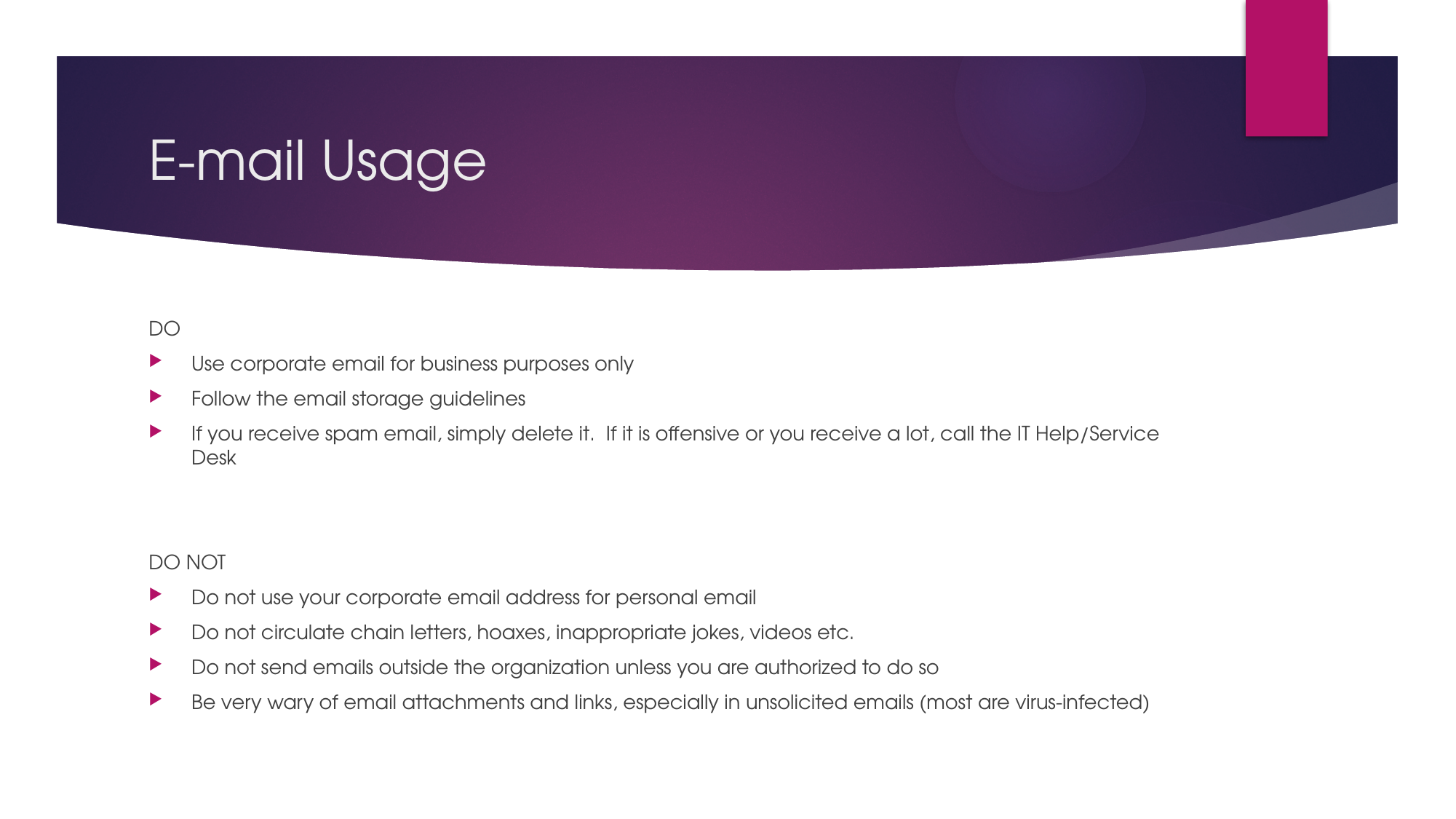

# E-mail Usage
DO
Use corporate email for business purposes only
Follow the email storage guidelines
If you receive spam email, simply delete it.  If it is offensive or you receive a lot, call the IT Help/Service Desk

DO NOT
Do not use your corporate email address for personal email
Do not circulate chain letters, hoaxes, inappropriate jokes, videos etc.
Do not send emails outside the organization unless you are authorized to do so
Be very wary of email attachments and links, especially in unsolicited emails (most are virus-infected)